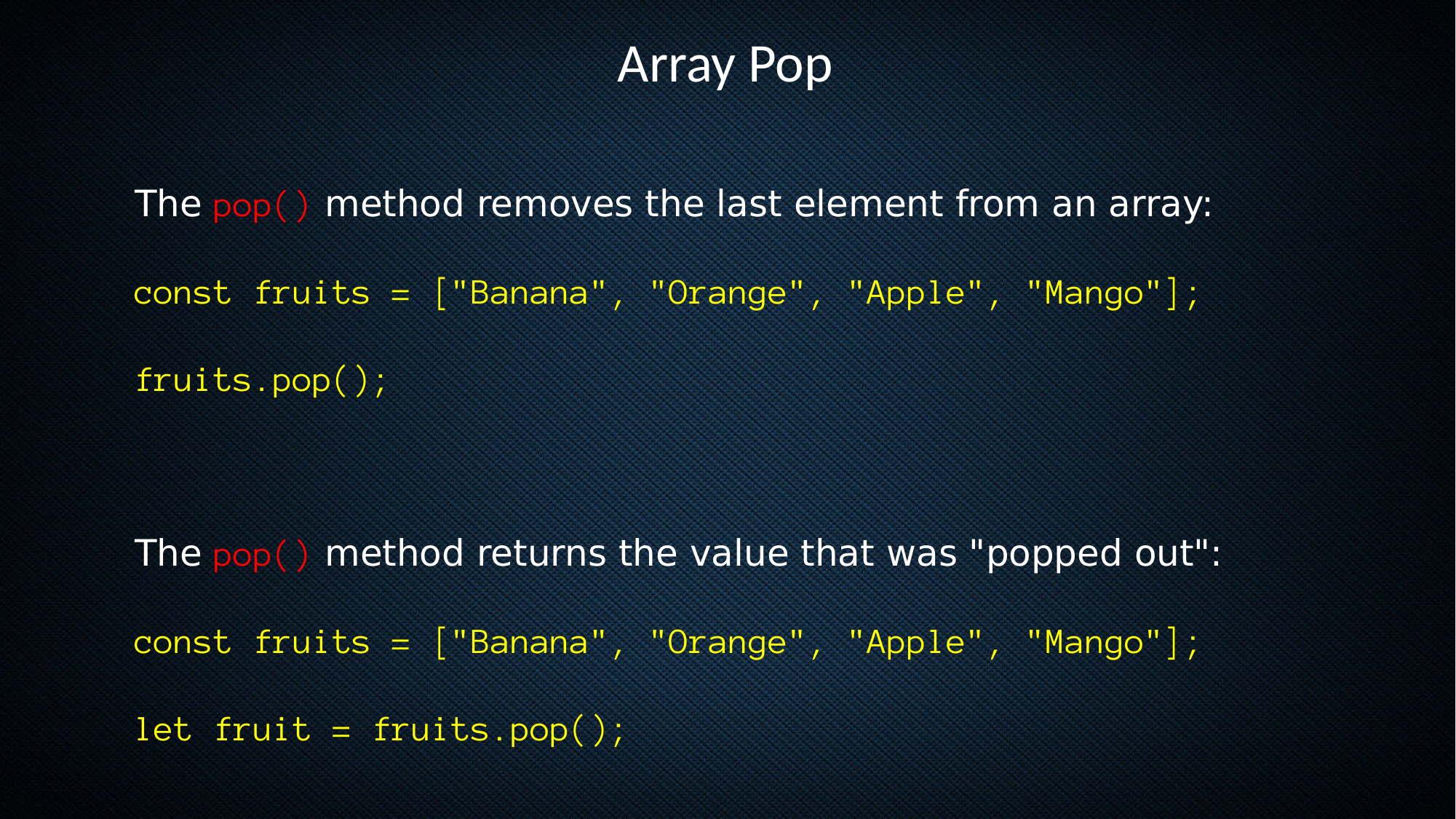

Array Pop
The pop() method removes the last element from an array:
const fruits = ["Banana", "Orange", "Apple", "Mango"];
fruits.pop();

The pop() method returns the value that was "popped out":
const fruits = ["Banana", "Orange", "Apple", "Mango"];
let fruit = fruits.pop();